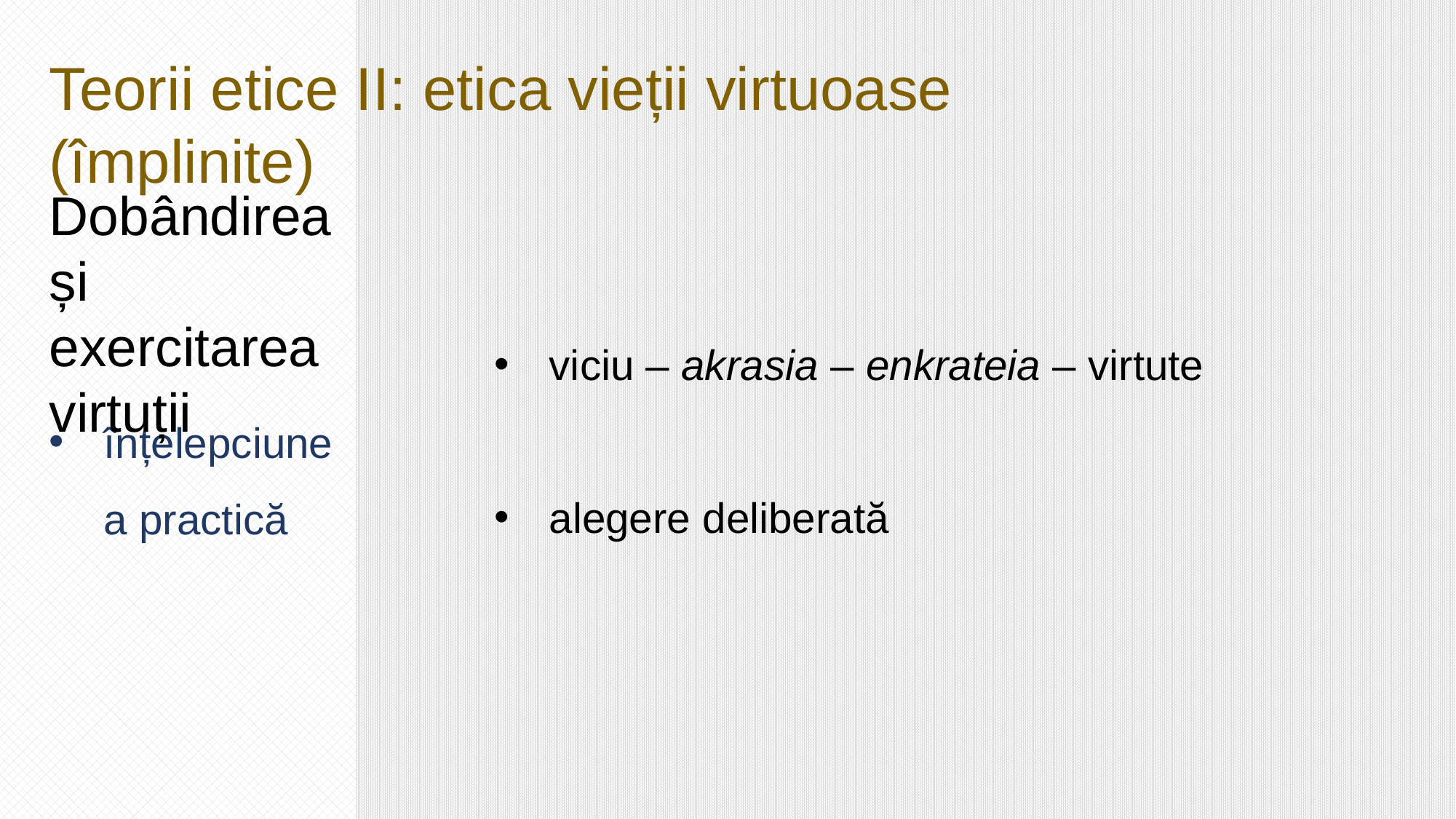

Teorii etice II: etica vieții virtuoase (împlinite)
Dobândirea și exercitarea virtuții
viciu – akrasia – enkrateia – virtute

alegere deliberată
înțelepciunea practică